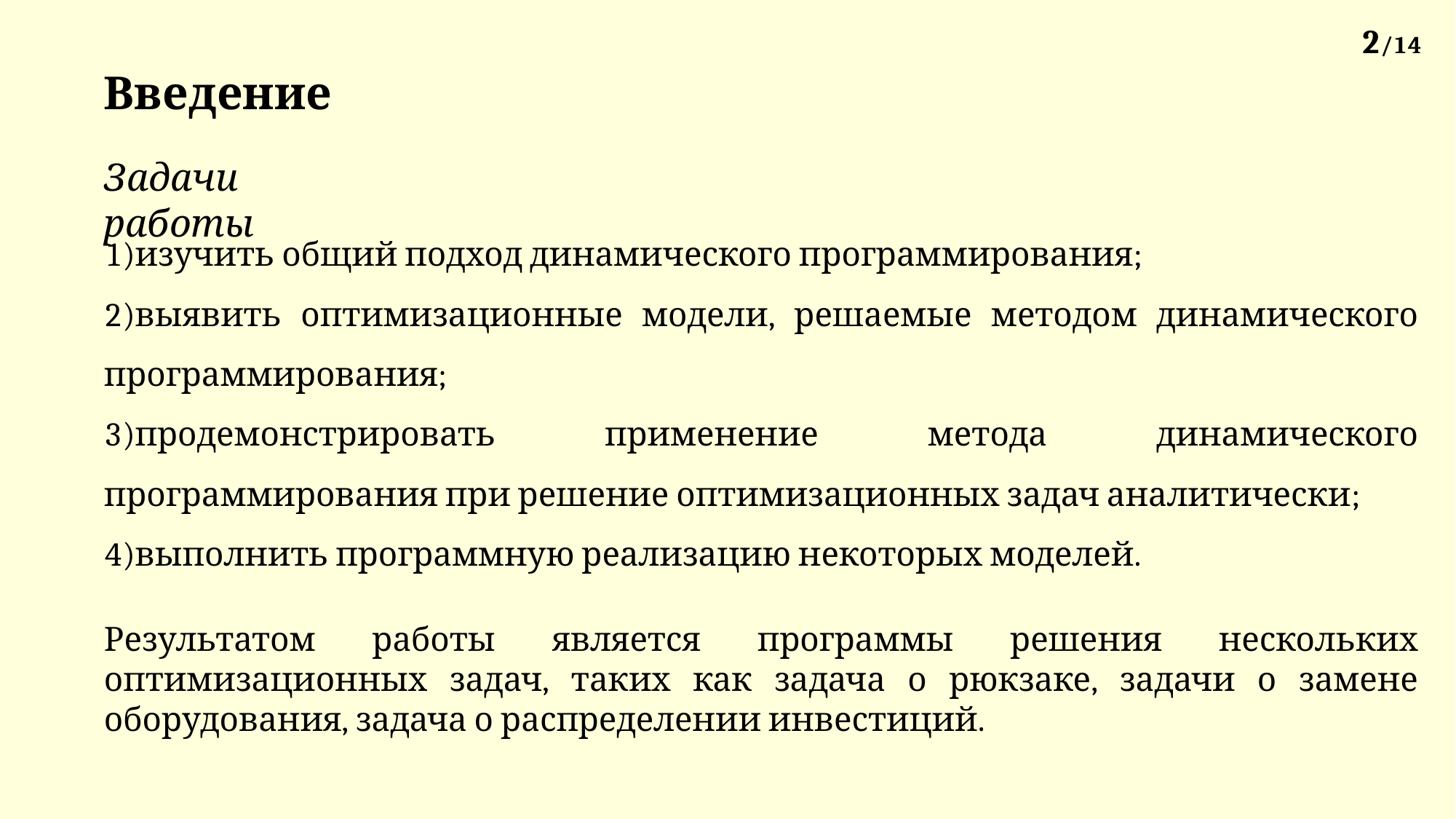

2/14
Введение
Задачи работы
изучить общий подход динамического программирования;
выявить оптимизационные модели, решаемые методом динамического программирования;
продемонстрировать применение метода динамического программирования при решение оптимизационных задач аналитически;
выполнить программную реализацию некоторых моделей.
Результатом работы является программы решения нескольких оптимизационных задач, таких как задача о рюкзаке, задачи о замене оборудования, задача о распределении инвестиций.